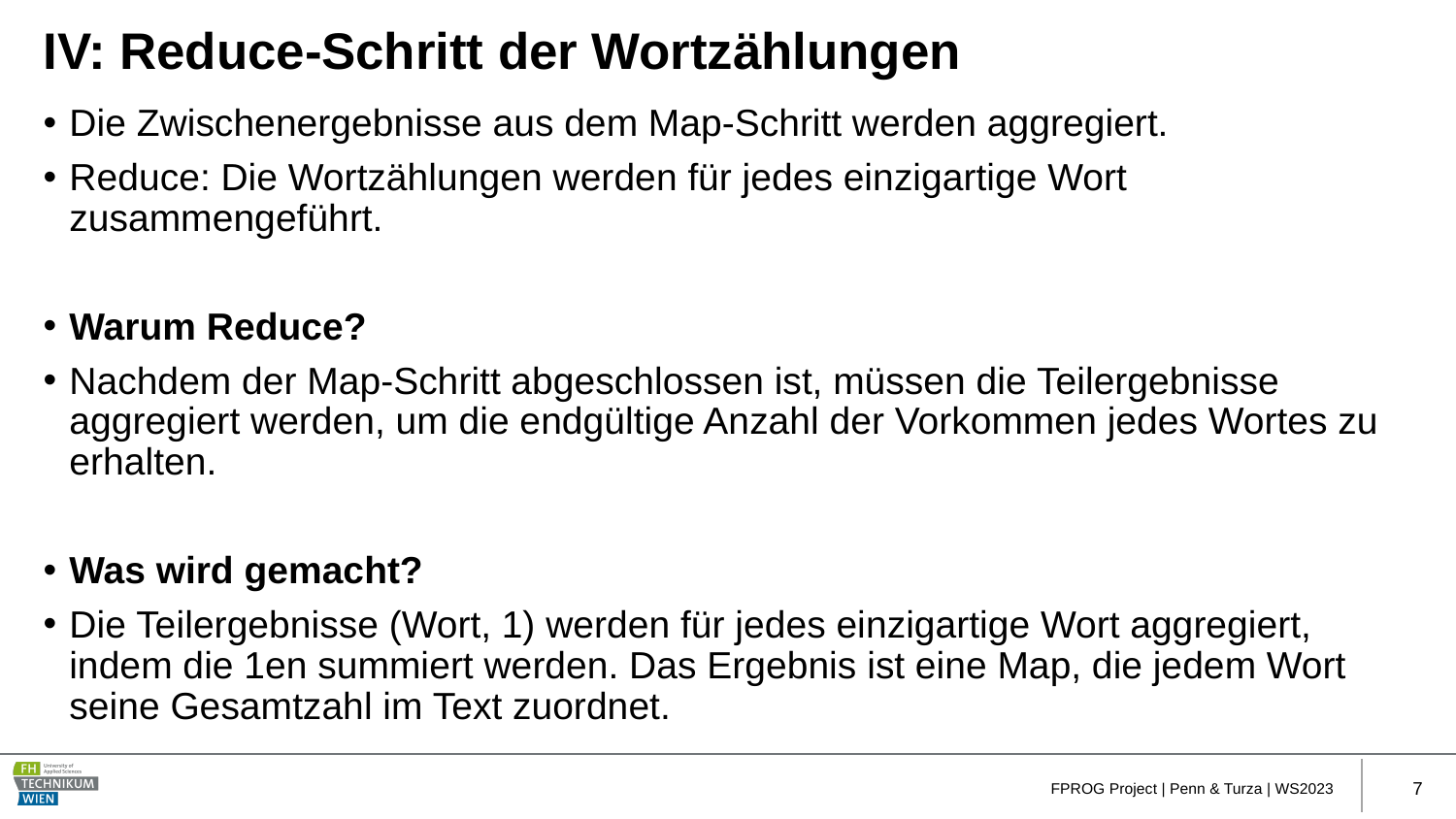

# IV: Reduce-Schritt der Wortzählungen
Die Zwischenergebnisse aus dem Map-Schritt werden aggregiert.
Reduce: Die Wortzählungen werden für jedes einzigartige Wort zusammengeführt.

Warum Reduce?
Nachdem der Map-Schritt abgeschlossen ist, müssen die Teilergebnisse aggregiert werden, um die endgültige Anzahl der Vorkommen jedes Wortes zu erhalten.

Was wird gemacht?
Die Teilergebnisse (Wort, 1) werden für jedes einzigartige Wort aggregiert, indem die 1en summiert werden. Das Ergebnis ist eine Map, die jedem Wort seine Gesamtzahl im Text zuordnet.
FPROG Project | Penn & Turza | WS2023
7